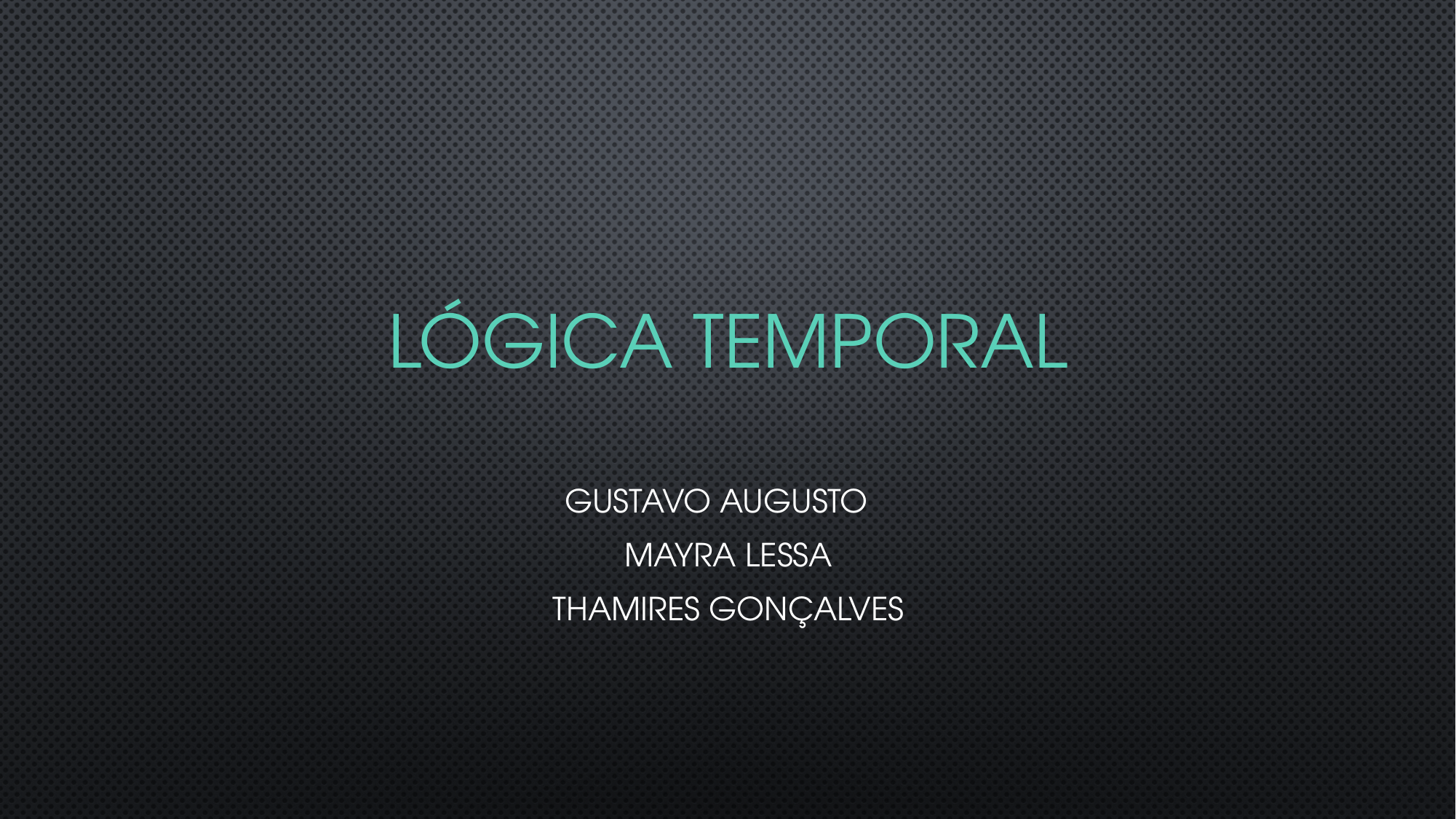

# Lógica temporal
Gustavo Augusto
Mayra Lessa
Thamires Gonçalves